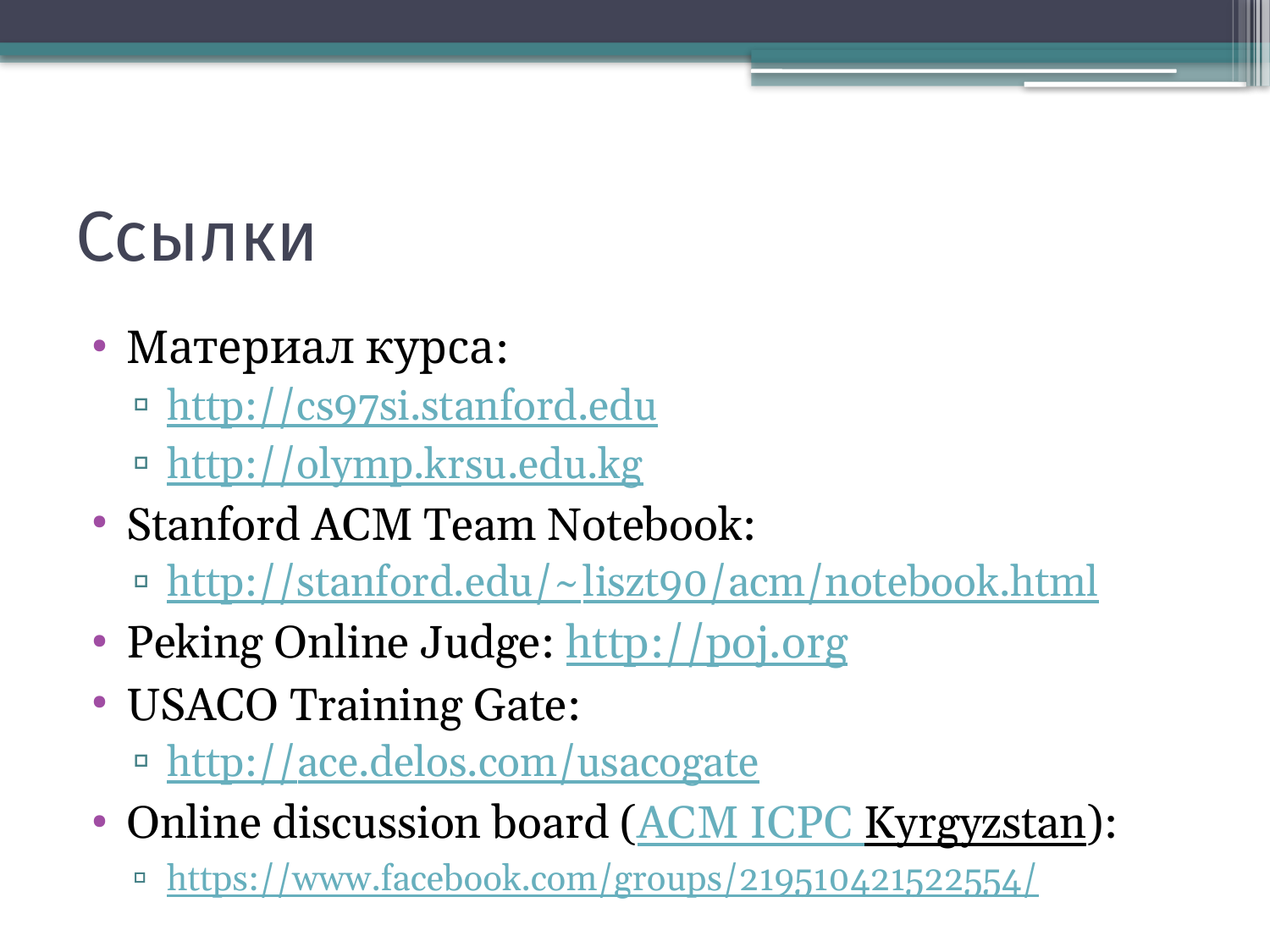

# Ссылки
Материал курса:
http://cs97si.stanford.edu
http://olymp.krsu.edu.kg
Stanford ACM Team Notebook:
http://stanford.edu/~liszt90/acm/notebook.html
Peking Online Judge: http://poj.org
USACO Training Gate:
http://ace.delos.com/usacogate
Online discussion board (ACM ICPC Kyrgyzstan):
https://www.facebook.com/groups/219510421522554/